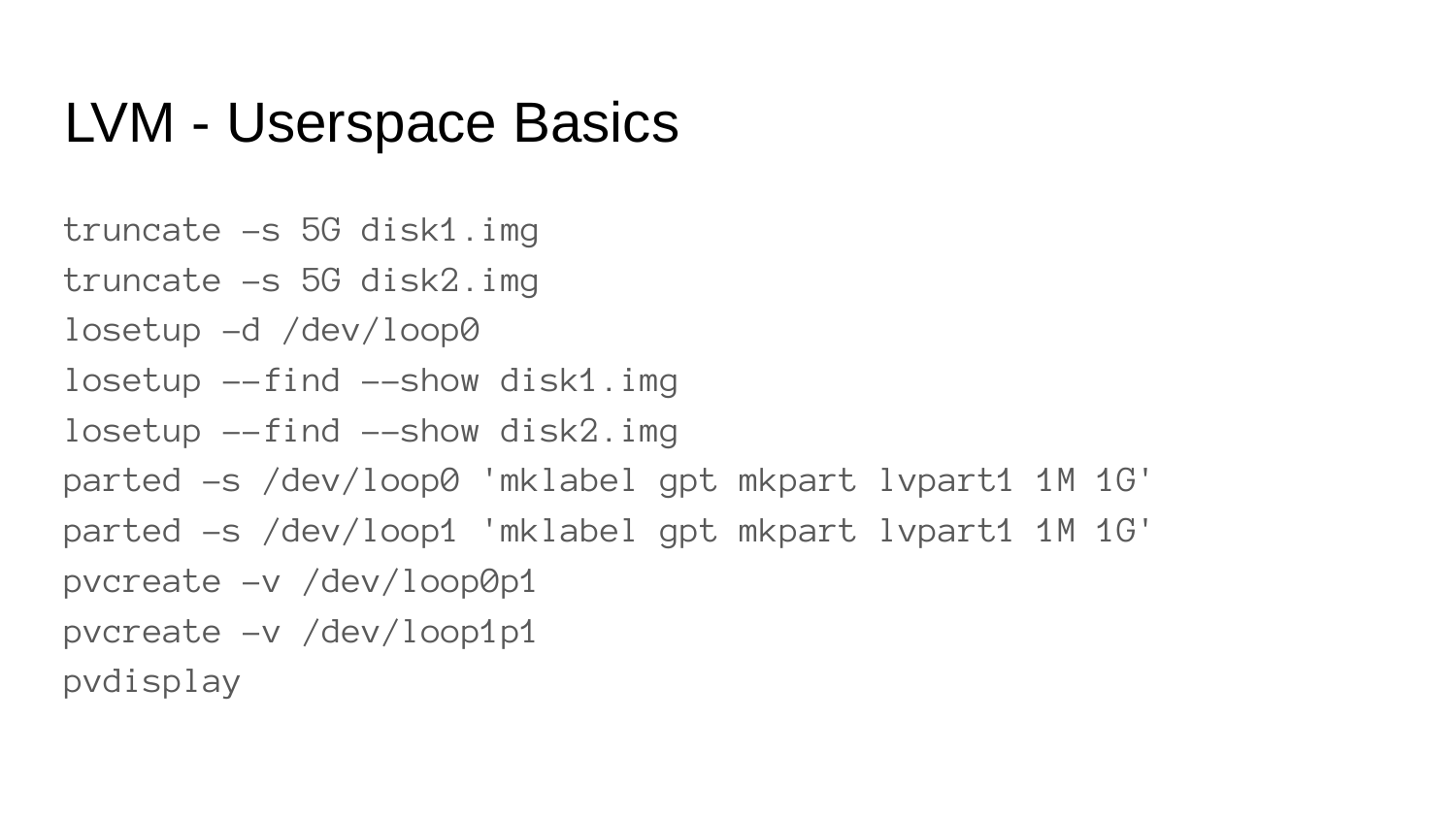

# LVM - Userspace Basics
truncate -s 5G disk1.img
truncate -s 5G disk2.img
losetup -d /dev/loop0
losetup --find --show disk1.img
losetup --find --show disk2.img
parted -s /dev/loop0 'mklabel gpt mkpart lvpart1 1M 1G'
parted -s /dev/loop1 'mklabel gpt mkpart lvpart1 1M 1G'
pvcreate -v /dev/loop0p1
pvcreate -v /dev/loop1p1
pvdisplay